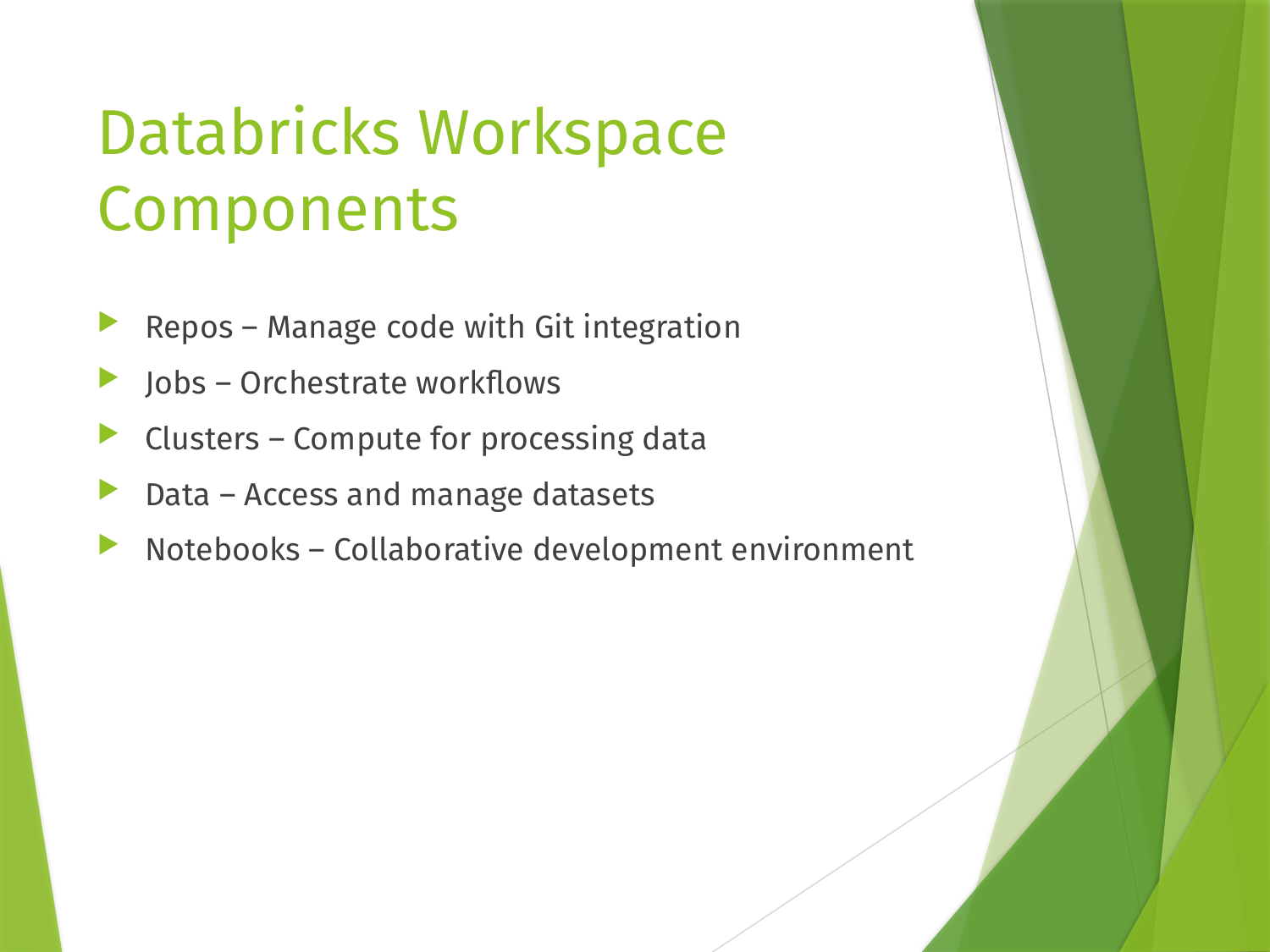

# Databricks Workspace Components
Repos – Manage code with Git integration
Jobs – Orchestrate workflows
Clusters – Compute for processing data
Data – Access and manage datasets
Notebooks – Collaborative development environment